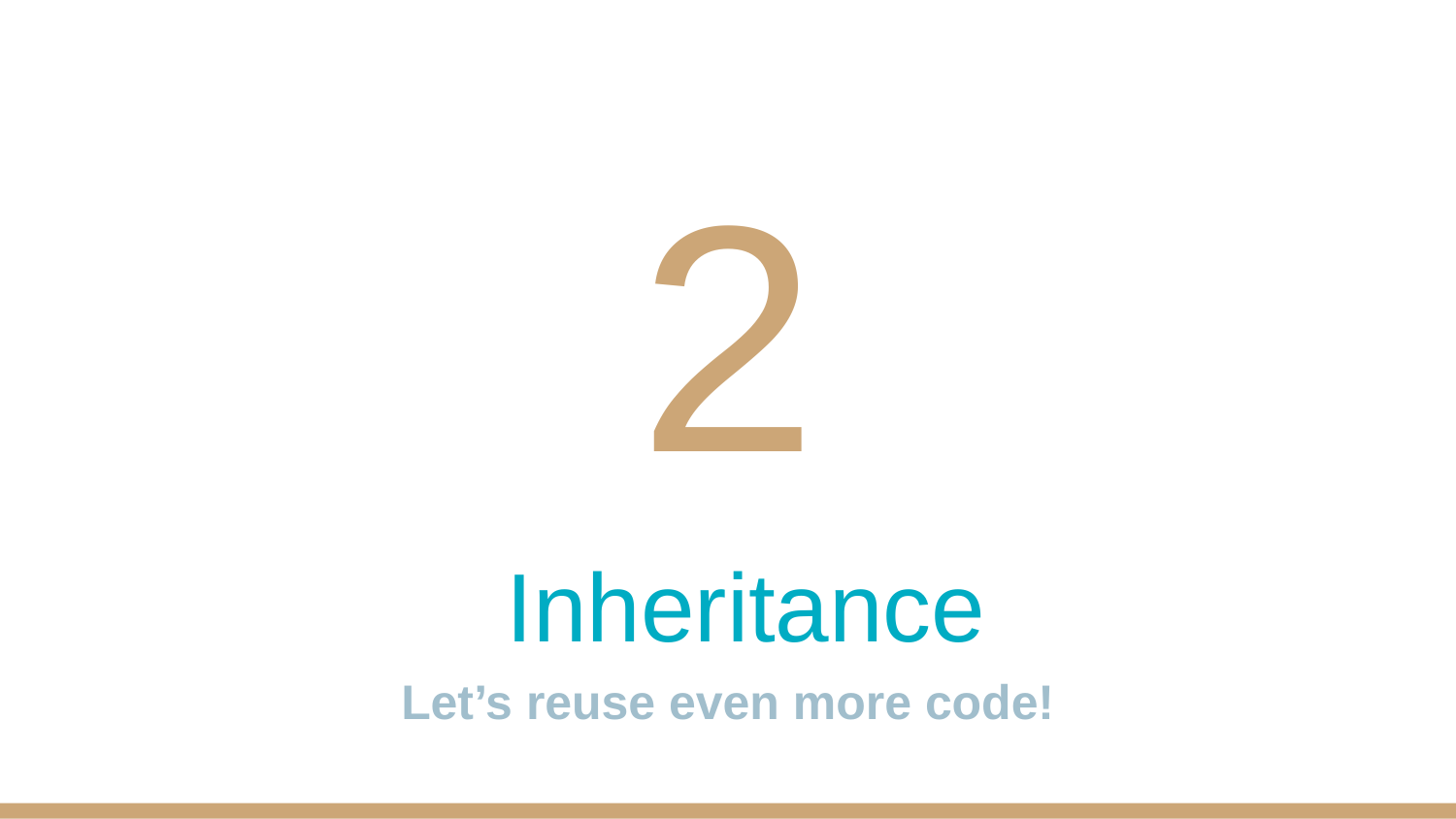

# 2
Inheritance
Let’s reuse even more code!